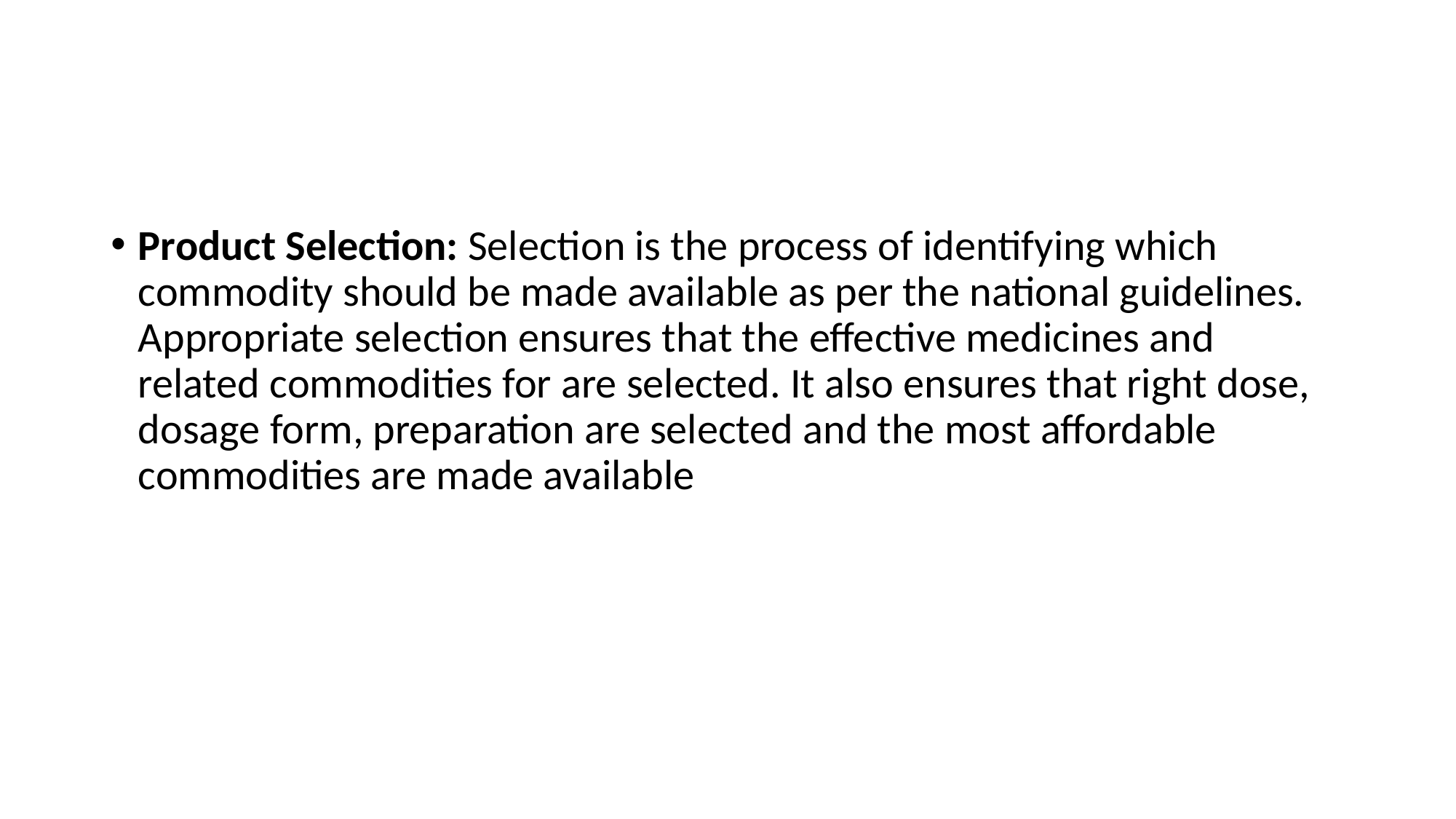

#
Product Selection: Selection is the process of identifying which commodity should be made available as per the national guidelines. Appropriate selection ensures that the effective medicines and related commodities for are selected. It also ensures that right dose, dosage form, preparation are selected and the most affordable commodities are made available